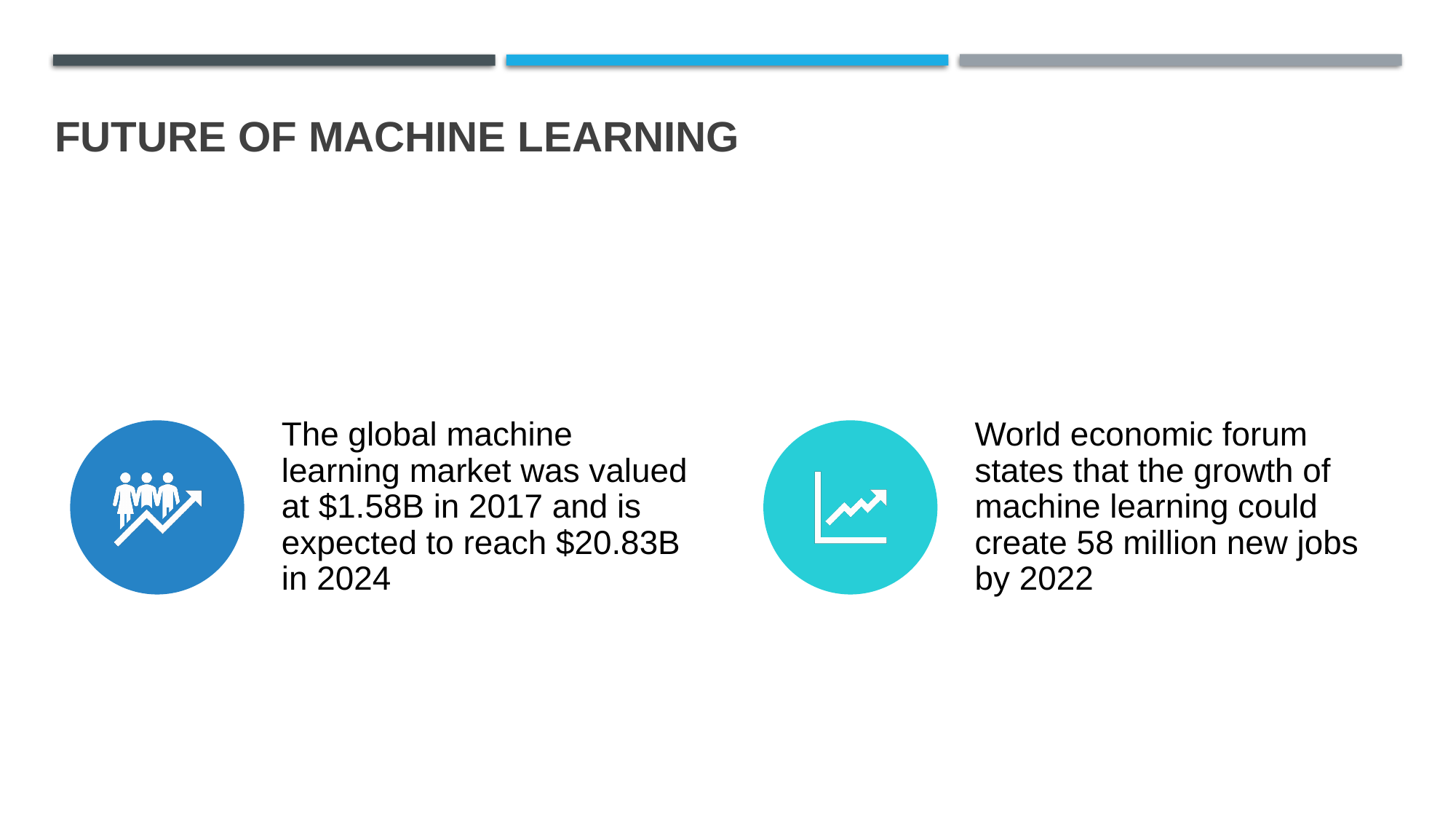

# Future of machine learning
The global machine learning market was valued at $1.58B in 2017 and is expected to reach $20.83B in 2024
World economic forum states that the growth of machine learning could create 58 million new jobs by 2022